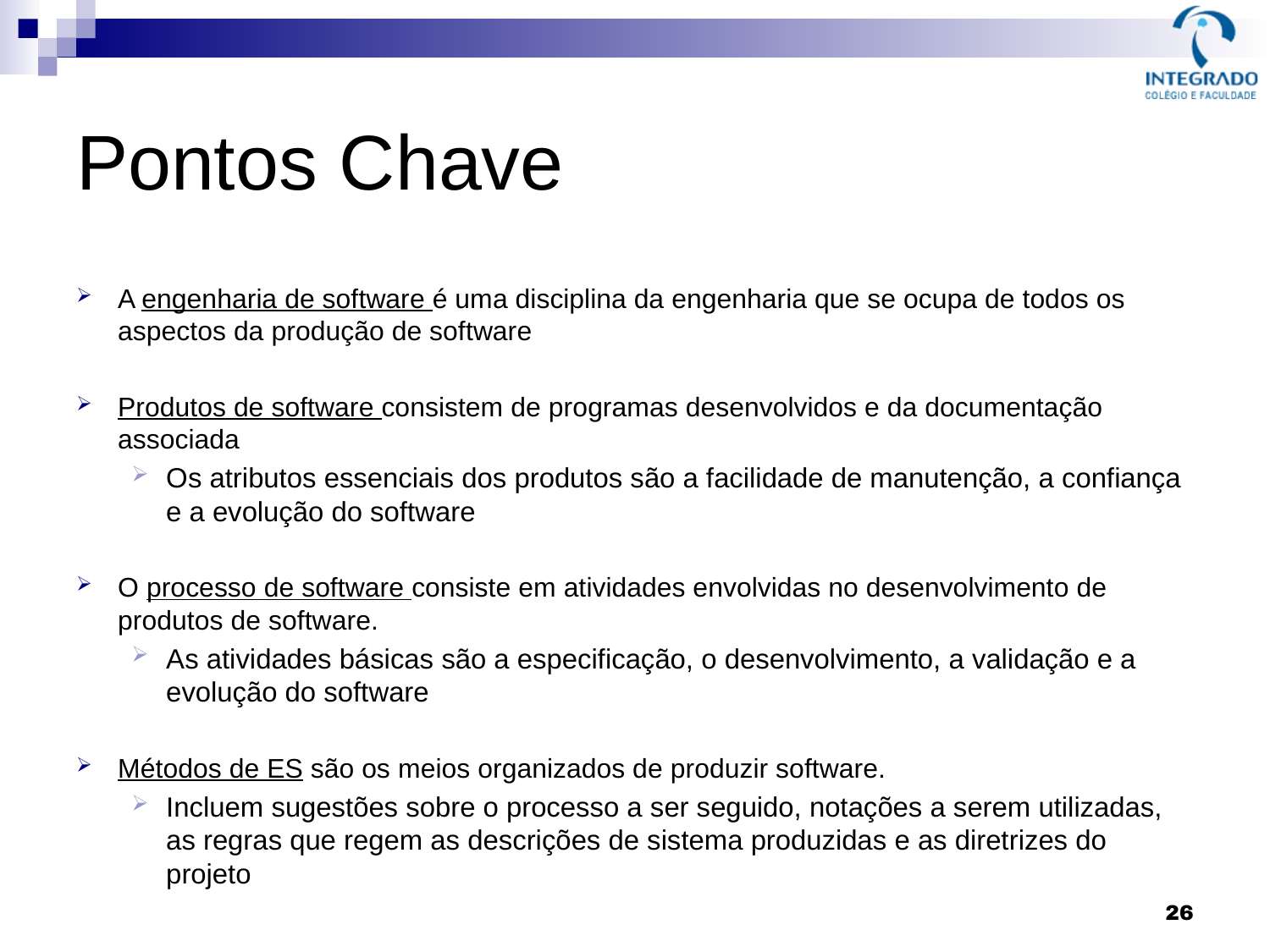

# Pontos Chave
A engenharia de software é uma disciplina da engenharia que se ocupa de todos os aspectos da produção de software

Produtos de software consistem de programas desenvolvidos e da documentação associada
Os atributos essenciais dos produtos são a facilidade de manutenção, a confiança e a evolução do software

O processo de software consiste em atividades envolvidas no desenvolvimento de produtos de software.
As atividades básicas são a especificação, o desenvolvimento, a validação e a evolução do software

Métodos de ES são os meios organizados de produzir software.
Incluem sugestões sobre o processo a ser seguido, notações a serem utilizadas, as regras que regem as descrições de sistema produzidas e as diretrizes do projeto
26